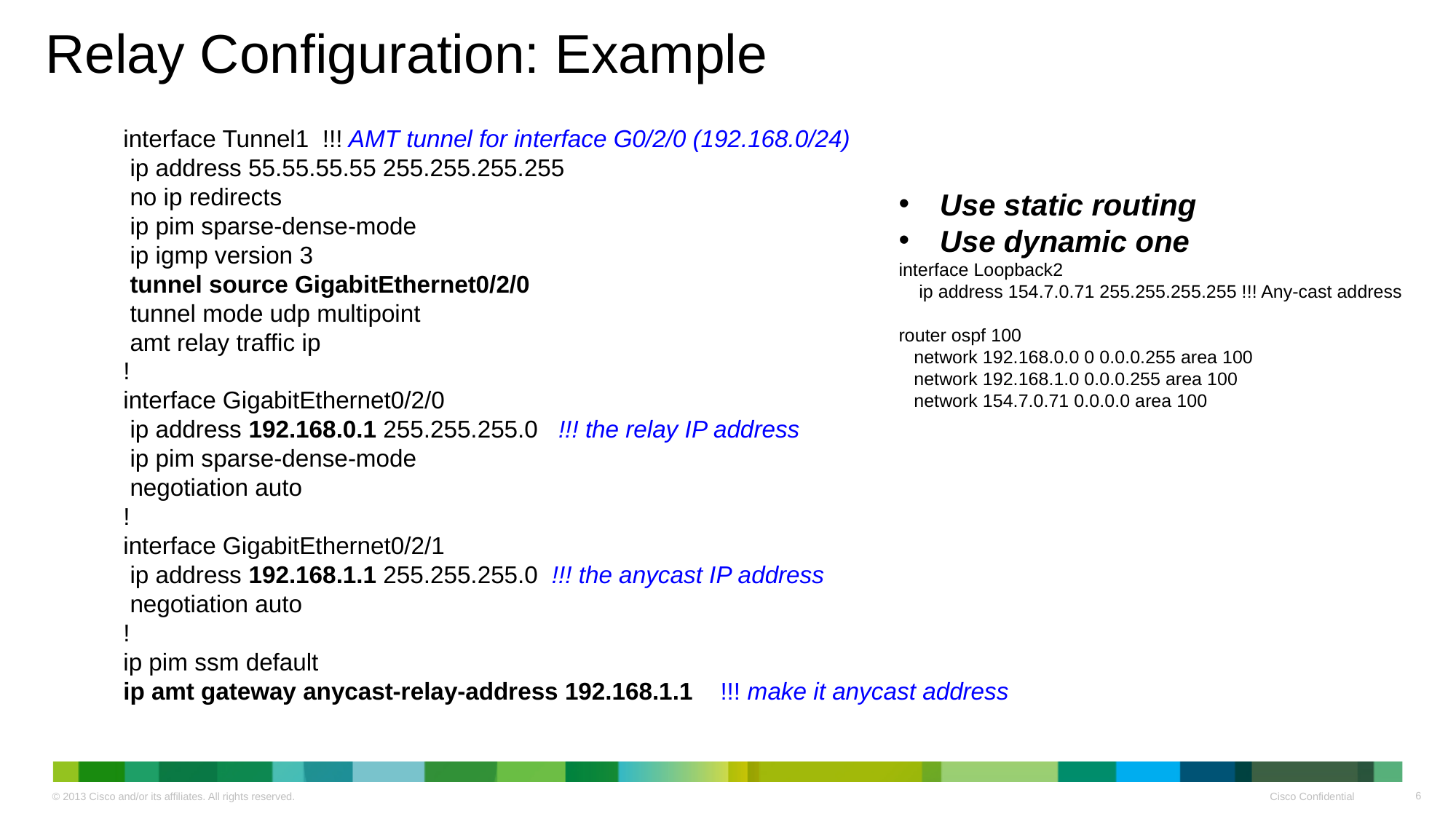

# Relay Configuration: Example
interface Tunnel1  !!! AMT tunnel for interface G0/2/0 (192.168.0/24)
 ip address 55.55.55.55 255.255.255.255
 no ip redirects
 ip pim sparse-dense-mode
 ip igmp version 3
 tunnel source GigabitEthernet0/2/0
 tunnel mode udp multipoint
 amt relay traffic ip
!
interface GigabitEthernet0/2/0
 ip address 192.168.0.1 255.255.255.0   !!! the relay IP address
 ip pim sparse-dense-mode
 negotiation auto
!
interface GigabitEthernet0/2/1
 ip address 192.168.1.1 255.255.255.0  !!! the anycast IP address
 negotiation auto
!
ip pim ssm default
ip amt gateway anycast-relay-address 192.168.1.1    !!! make it anycast address
Use static routing
Use dynamic one
interface Loopback2
    ip address 154.7.0.71 255.255.255.255 !!! Any-cast address

router ospf 100
   network 192.168.0.0 0 0.0.0.255 area 100
   network 192.168.1.0 0.0.0.255 area 100
   network 154.7.0.71 0.0.0.0 area 100